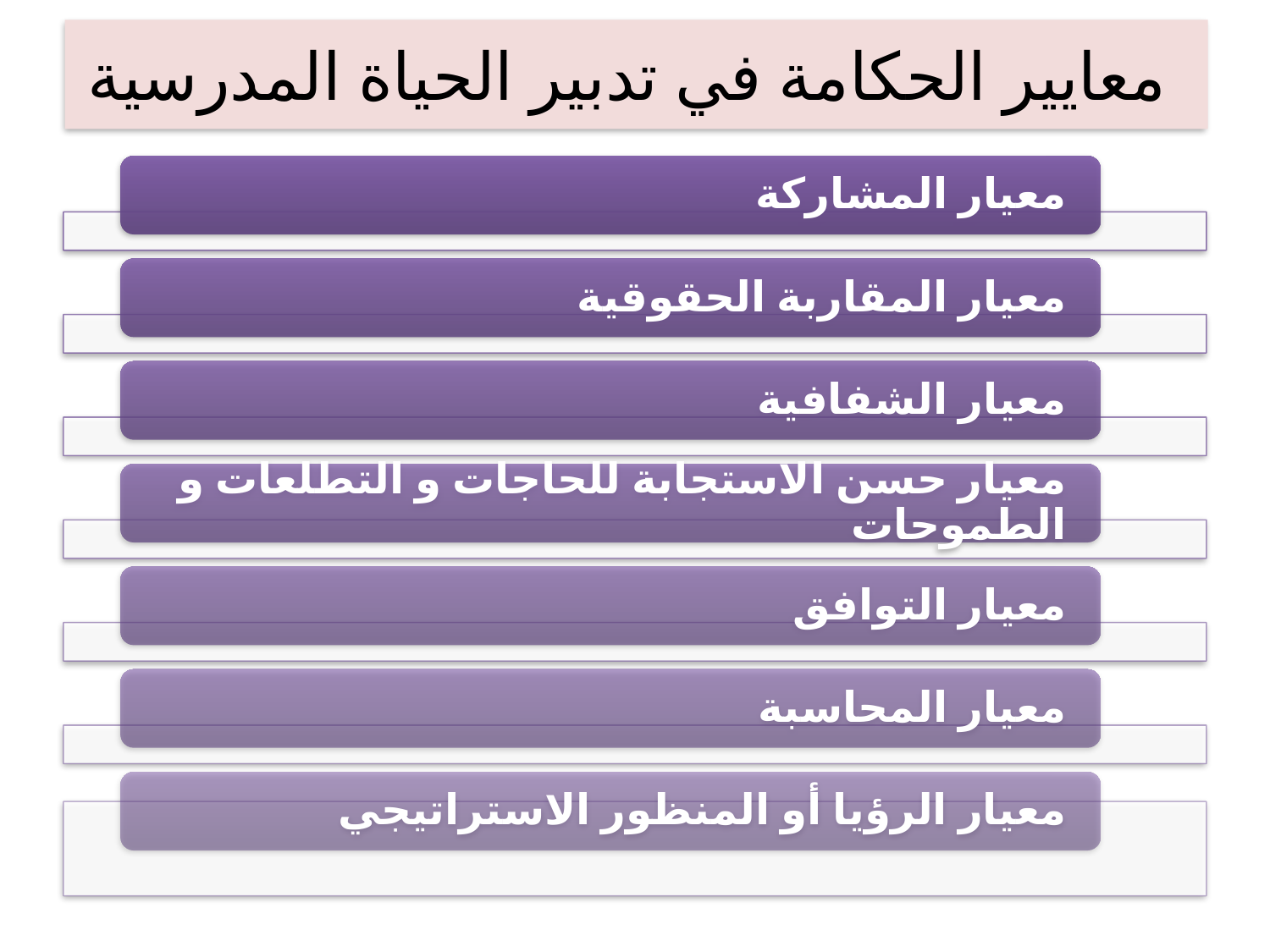

# معايير الحكامة في تدبير الحياة المدرسية
معيار المشاركة
معيار المقاربة الحقوقية
معيار الشفافية
معيار حسن الاستجابة للحاجات و التطلعات و الطموحات
معيار التوافق
معيار المحاسبة
معيار الرؤيا أو المنظور الاستراتيجي